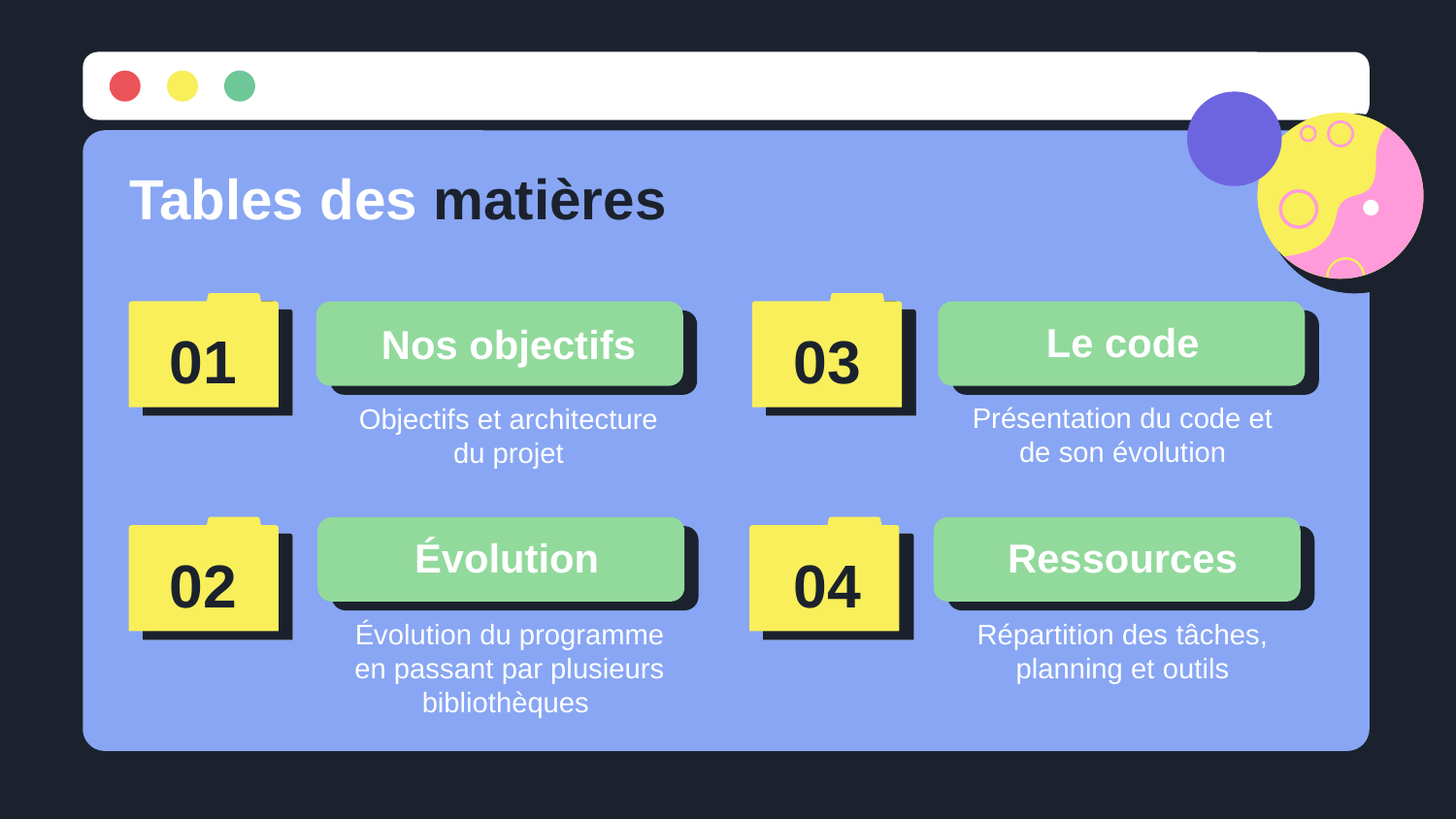

Tables des matières

01
03
Le code
# Nos objectifs
Présentation du code et de son évolution
Objectifs et architecture du projet

Ressources
Évolution
04
02
Évolution du programme en passant par plusieurs bibliothèques
Répartition des tâches, planning et outils